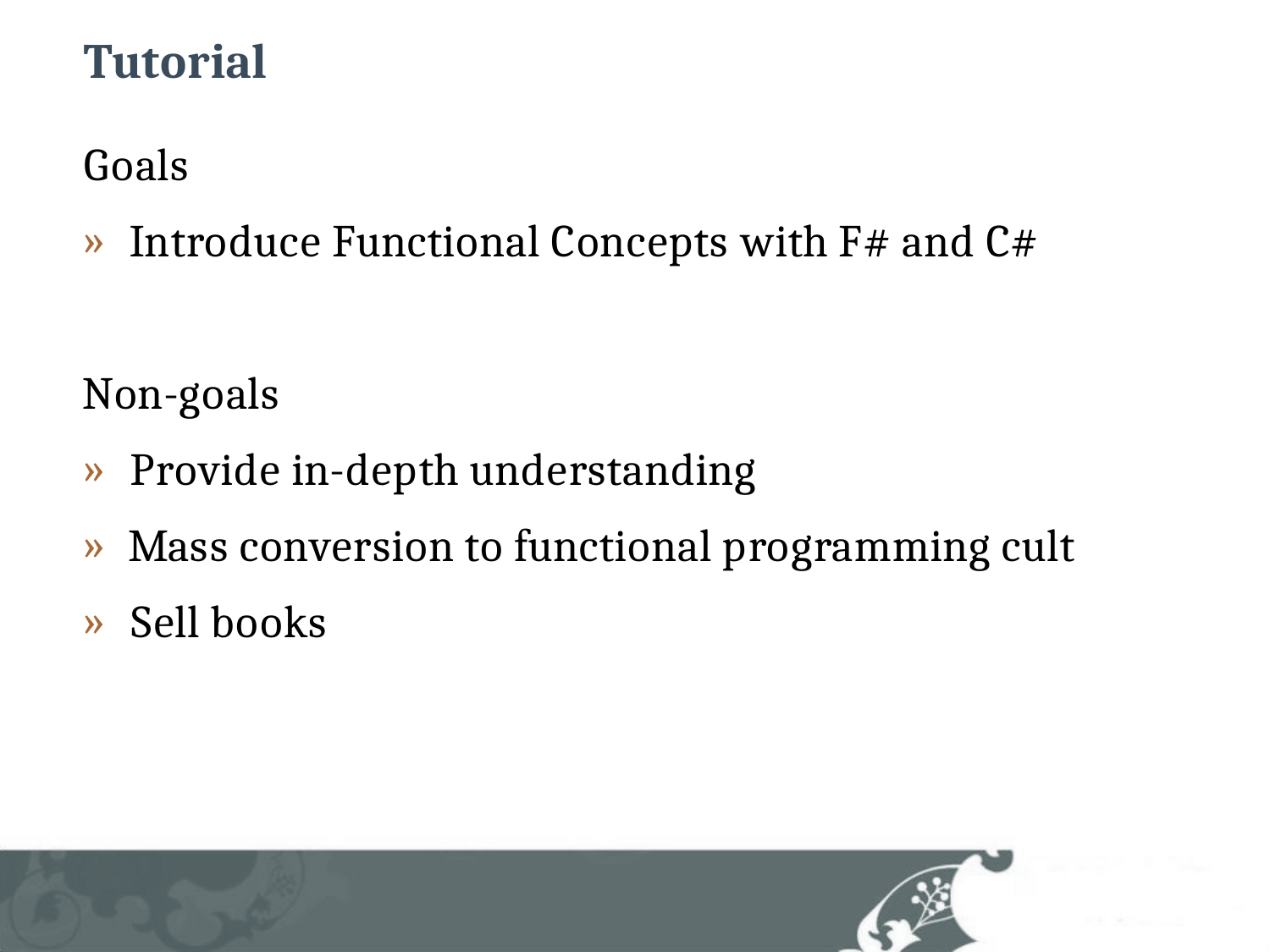

# Tutorial
Goals
Introduce Functional Concepts with F# and C#

Non-goals
Provide in-depth understanding
Mass conversion to functional programming cult
Sell books